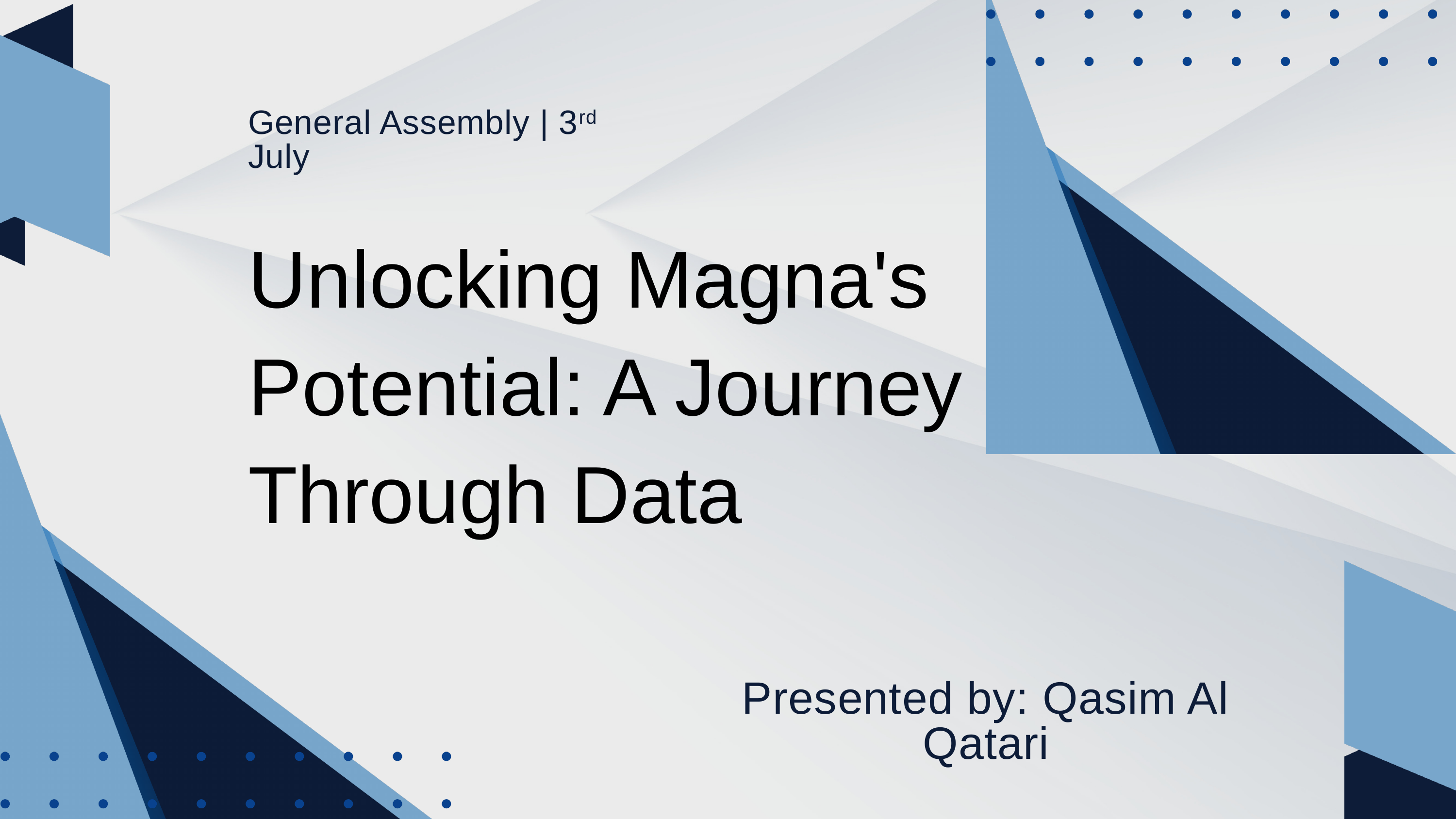

General Assembly | 3rd July
Unlocking Magna's Potential: A Journey Through Data

Presented by: Qasim Al Qatari